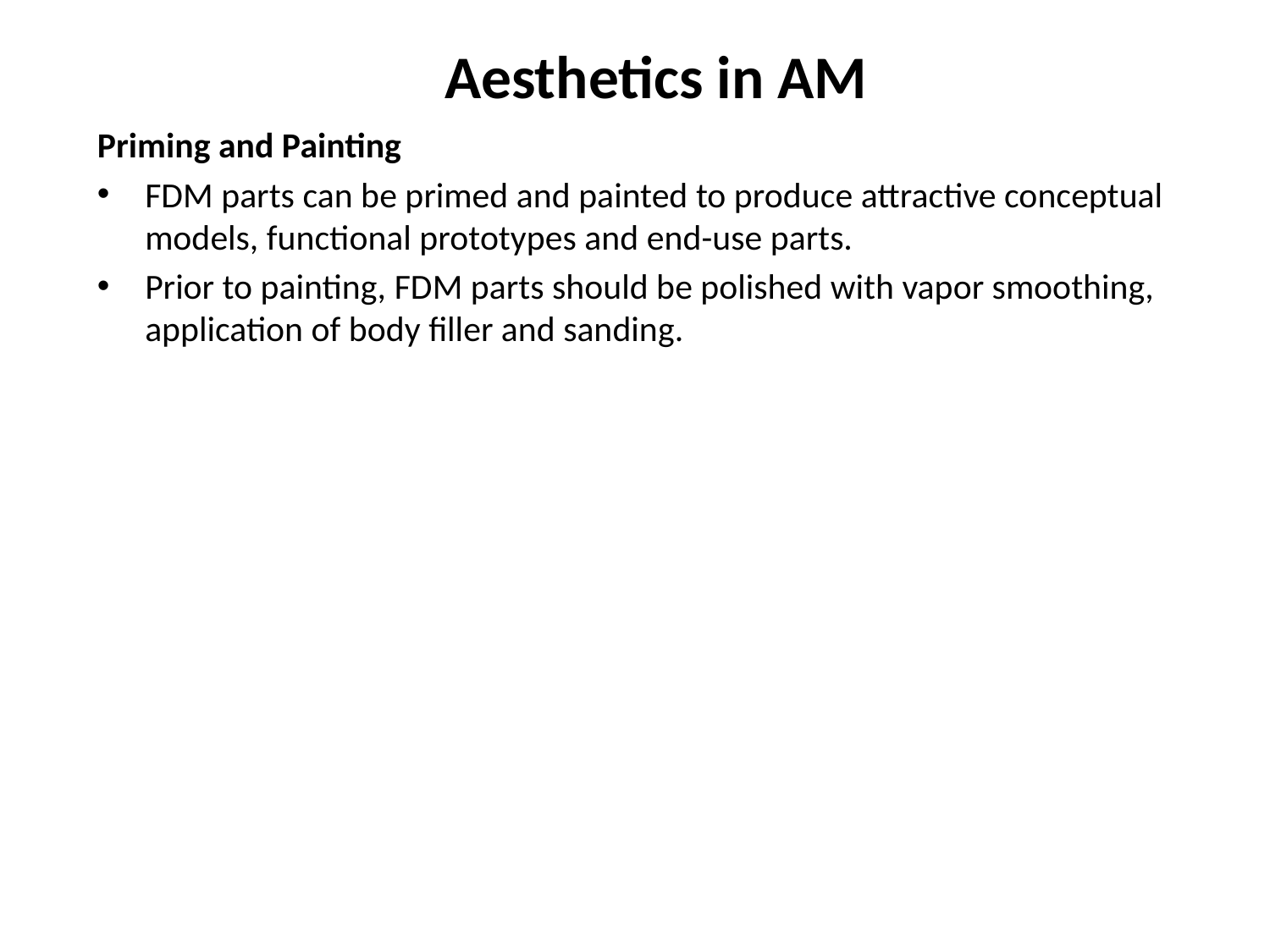

# Aesthetics in AM
Priming and Painting
FDM parts can be primed and painted to produce attractive conceptual models, functional prototypes and end-use parts.
Prior to painting, FDM parts should be polished with vapor smoothing, application of body filler and sanding.